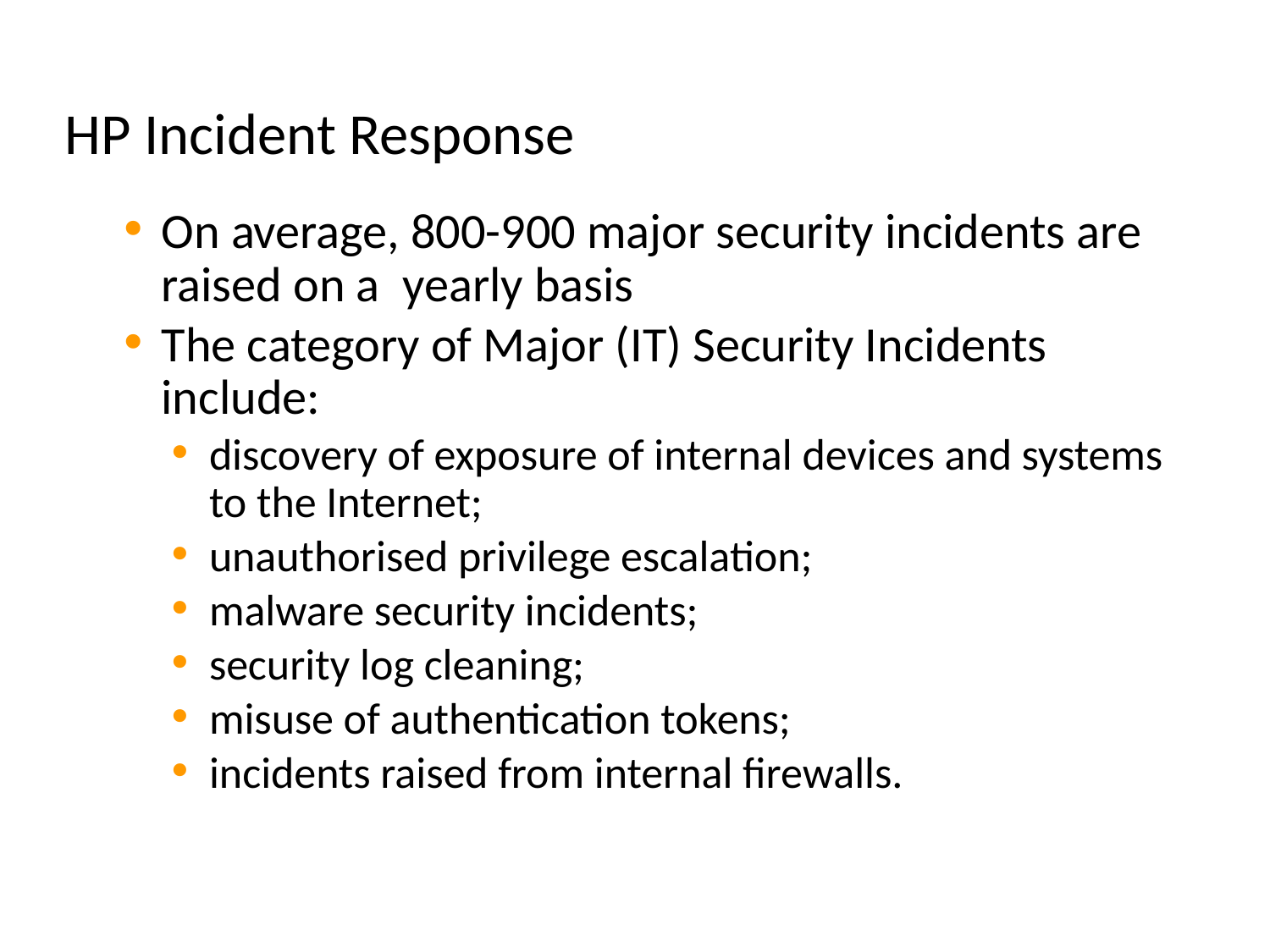

# HP Incident Response
On average, 800-900 major security incidents are raised on a  yearly basis
The category of Major (IT) Security Incidents include:
discovery of exposure of internal devices and systems to the Internet;
unauthorised privilege escalation;
malware security incidents;
security log cleaning;
misuse of authentication tokens;
incidents raised from internal firewalls.